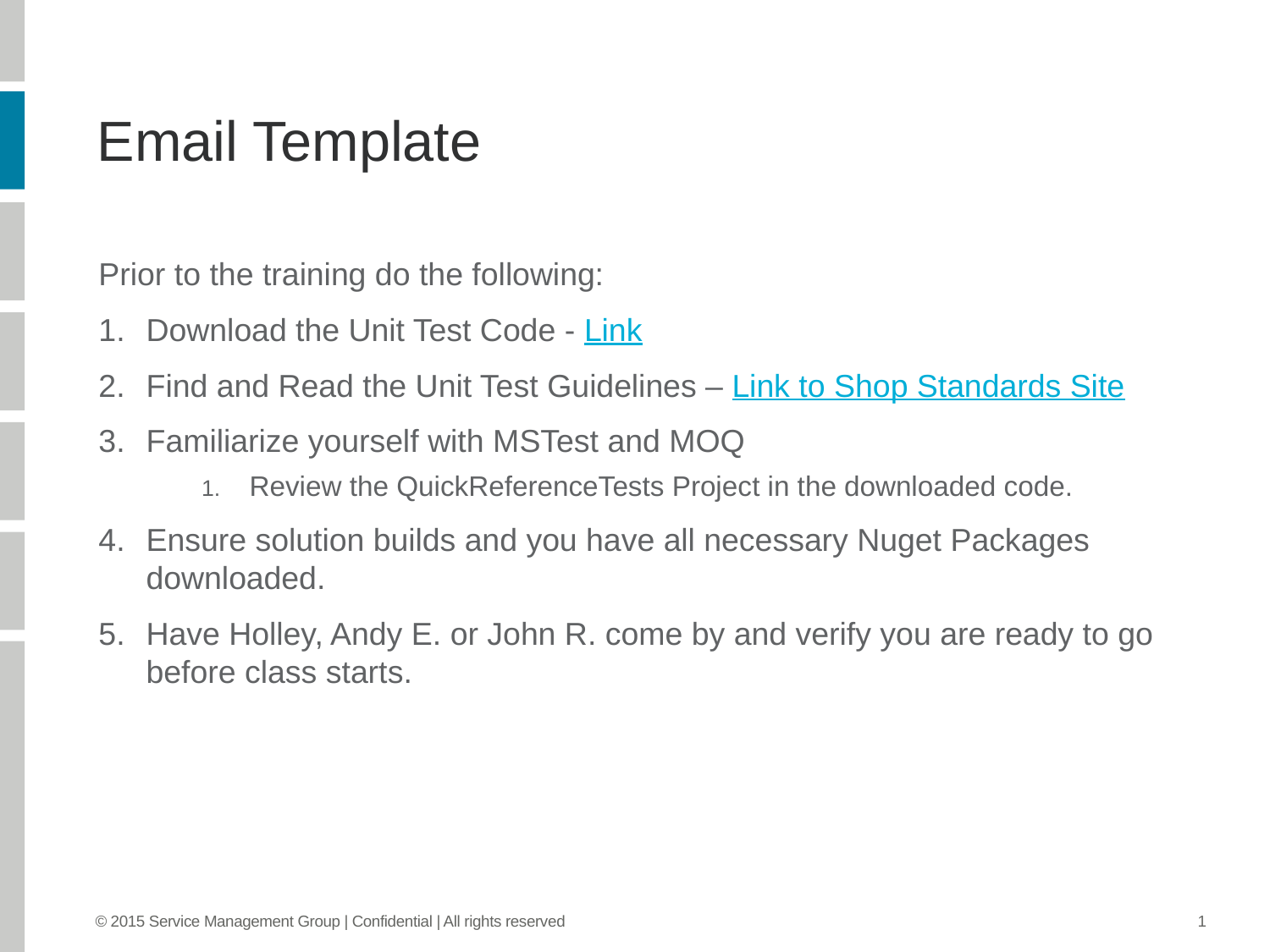

# Email Template
Prior to the training do the following:
Download the Unit Test Code - Link
Find and Read the Unit Test Guidelines – Link to Shop Standards Site
Familiarize yourself with MSTest and MOQ
Review the QuickReferenceTests Project in the downloaded code.
Ensure solution builds and you have all necessary Nuget Packages downloaded.
Have Holley, Andy E. or John R. come by and verify you are ready to go before class starts.